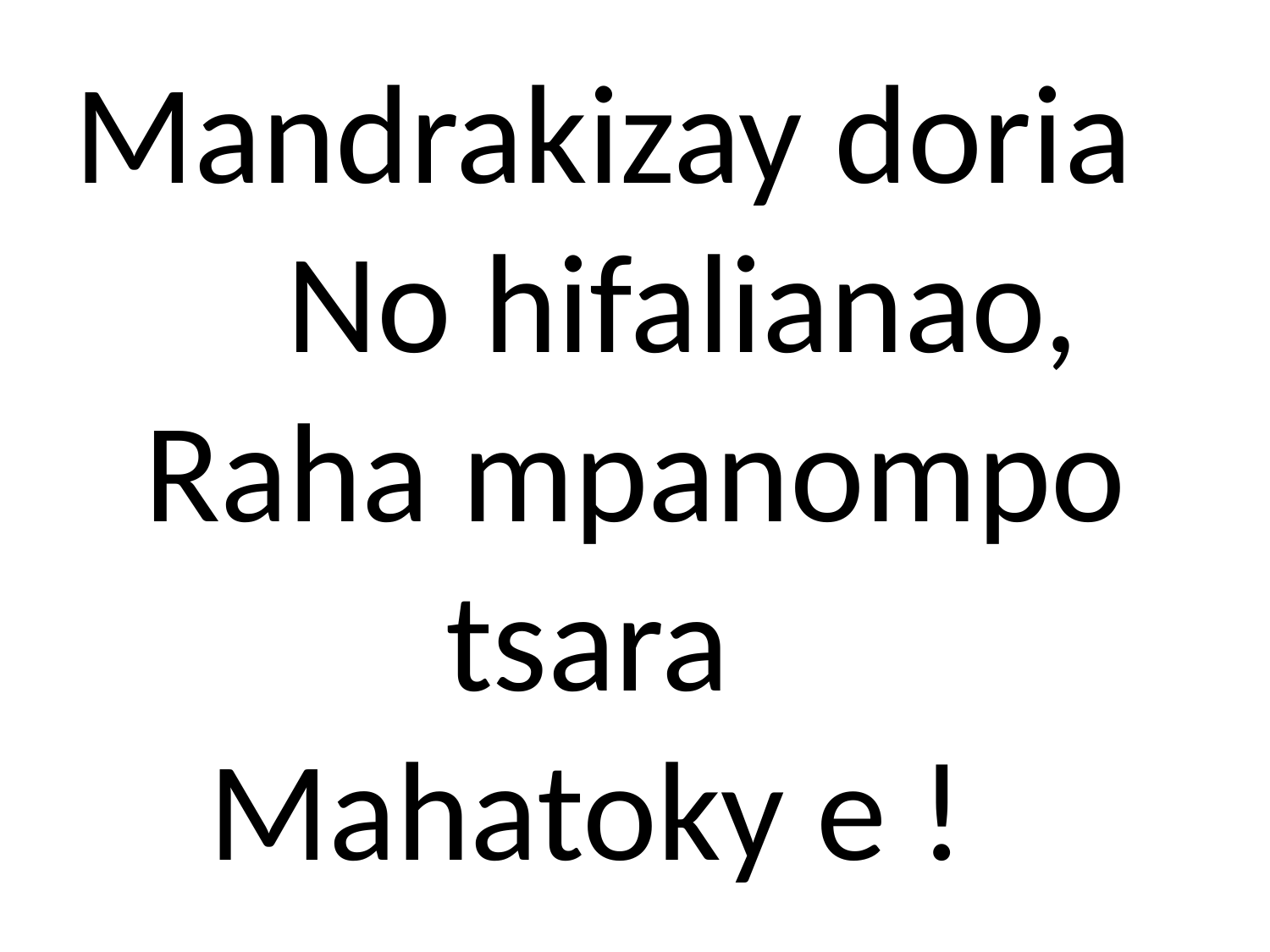

Mandrakizay doria
      No hifalianao,
   Raha mpanompo tsara
Mahatoky e !